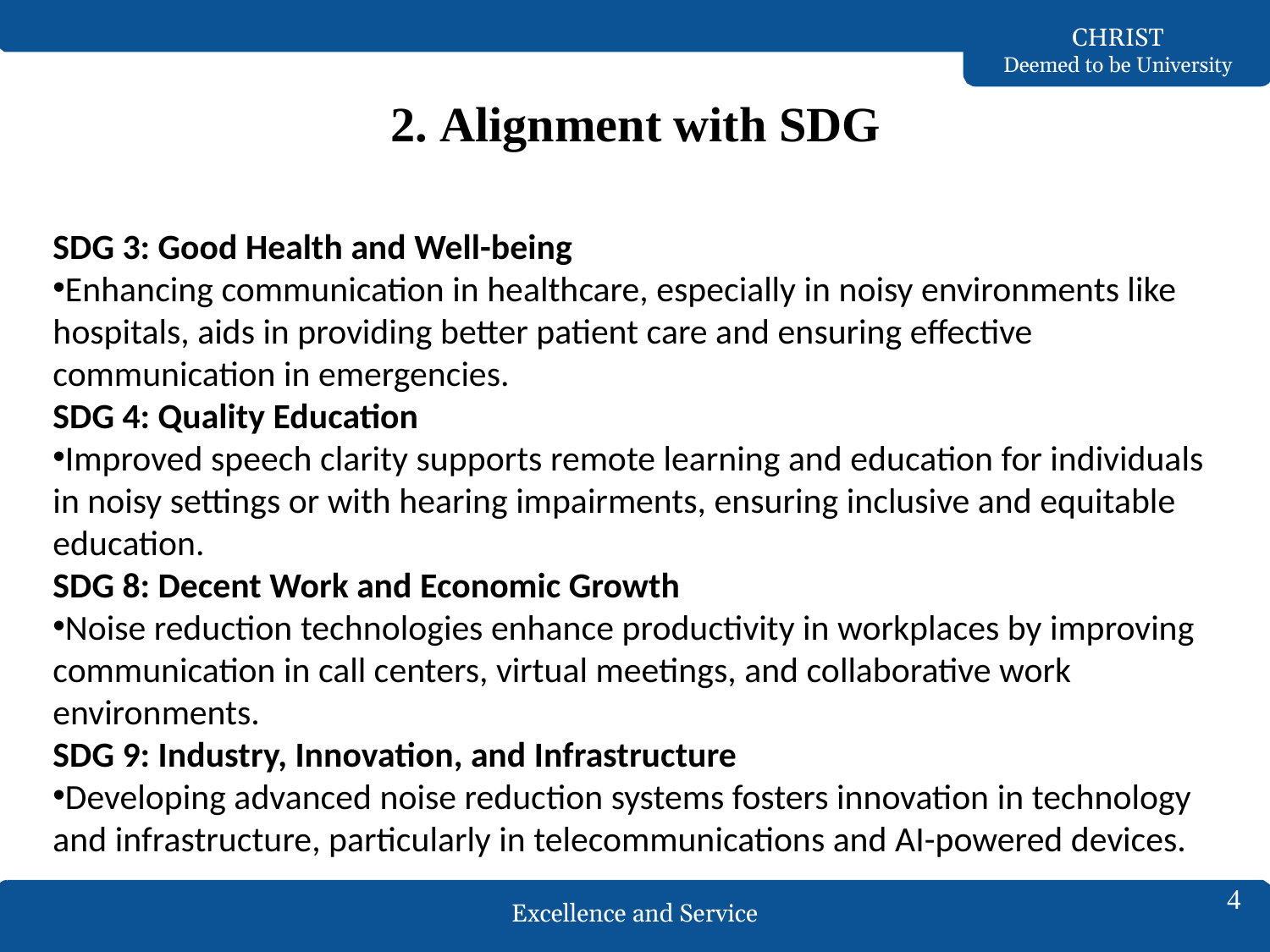

CHRIST
Deemed to be University
# 2. Alignment with SDG
SDG 3: Good Health and Well-being
Enhancing communication in healthcare, especially in noisy environments like hospitals, aids in providing better patient care and ensuring effective communication in emergencies.
SDG 4: Quality Education
Improved speech clarity supports remote learning and education for individuals in noisy settings or with hearing impairments, ensuring inclusive and equitable education.
SDG 8: Decent Work and Economic Growth
Noise reduction technologies enhance productivity in workplaces by improving communication in call centers, virtual meetings, and collaborative work environments.
SDG 9: Industry, Innovation, and Infrastructure
Developing advanced noise reduction systems fosters innovation in technology and infrastructure, particularly in telecommunications and AI-powered devices.
4
Excellence and Service